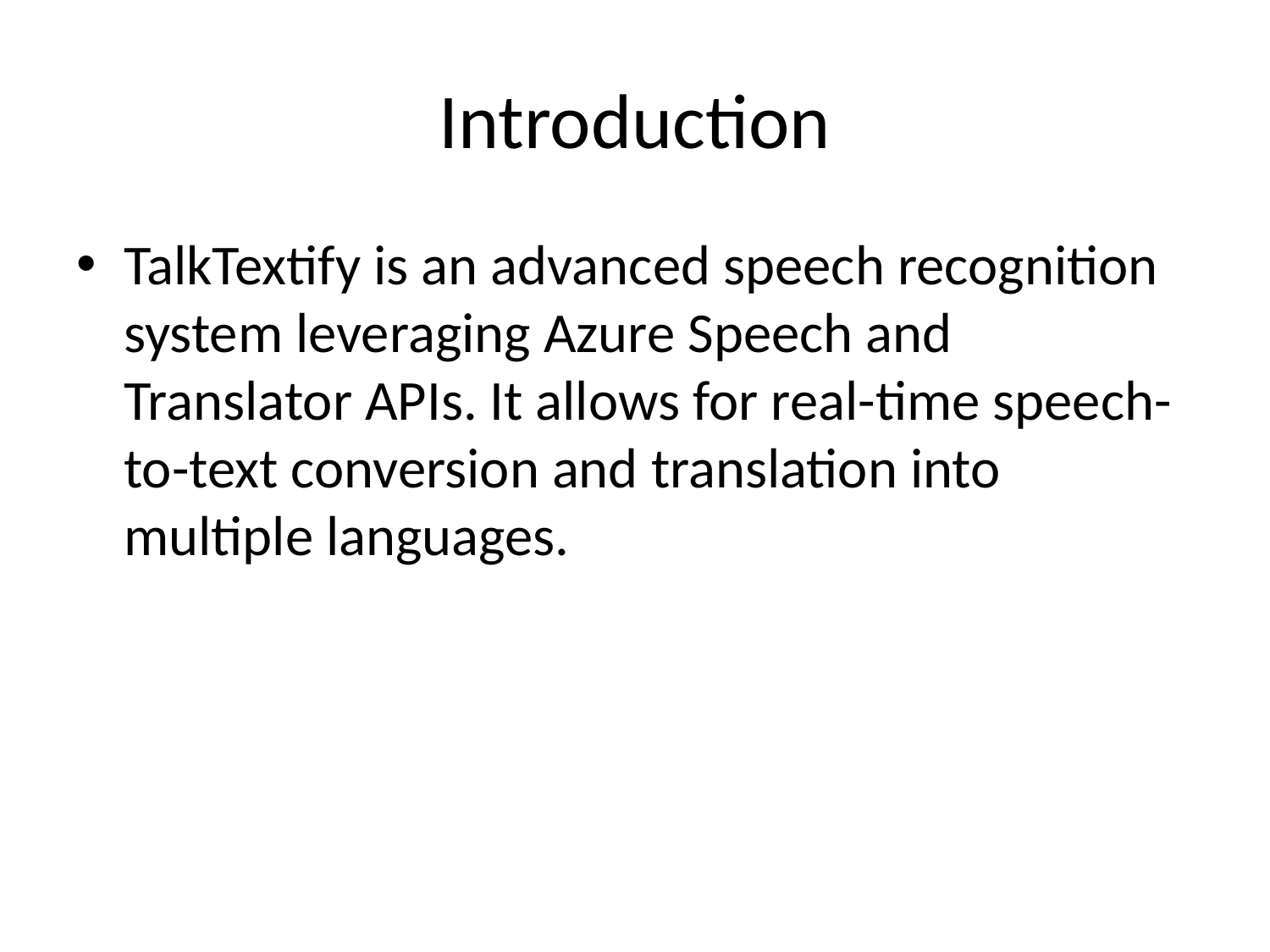

# Introduction
TalkTextify is an advanced speech recognition system leveraging Azure Speech and Translator APIs. It allows for real-time speech-to-text conversion and translation into multiple languages.